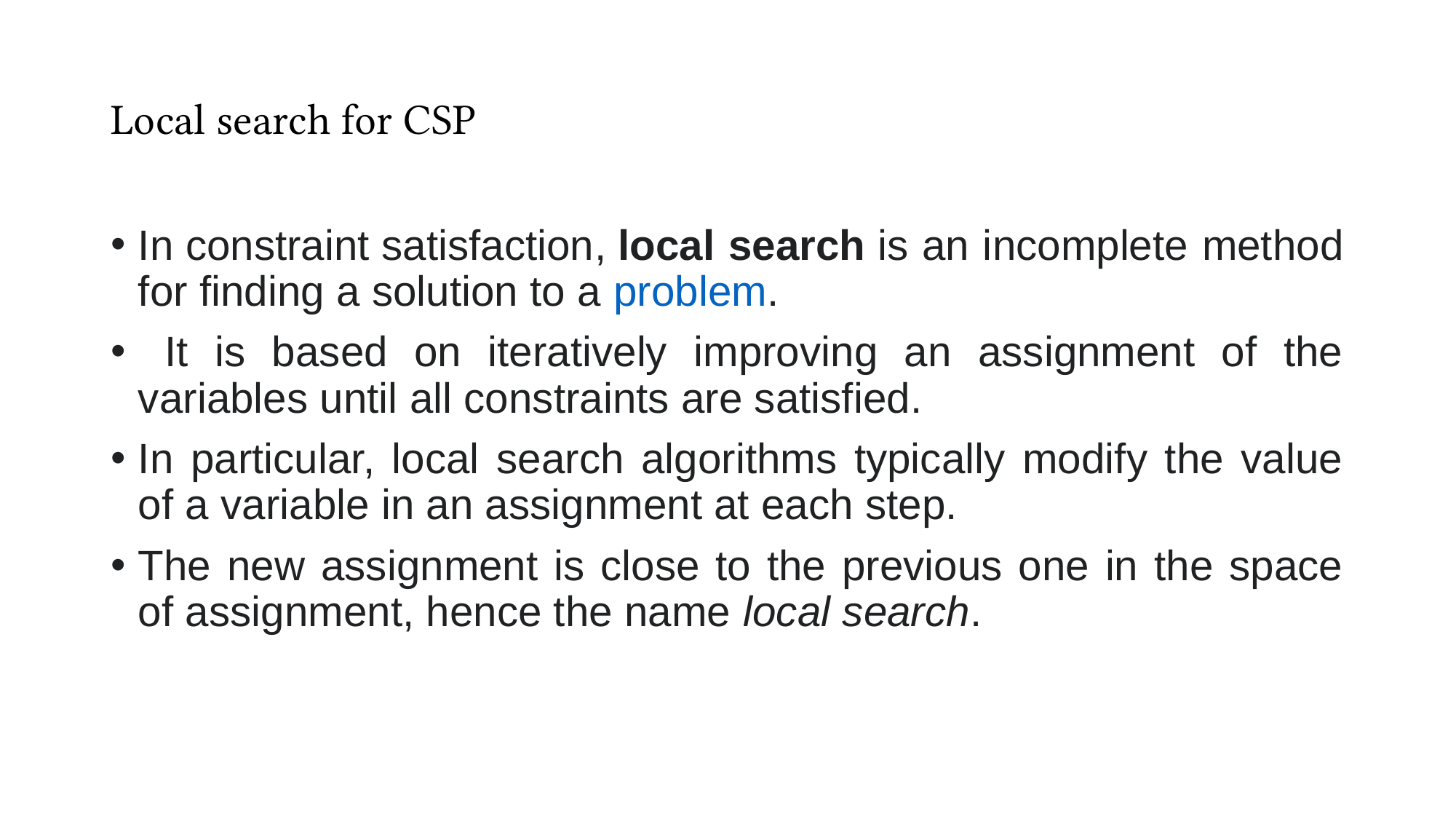

# Local search for CSP
In constraint satisfaction, local search is an incomplete method for finding a solution to a problem.
 It is based on iteratively improving an assignment of the variables until all constraints are satisfied.
In particular, local search algorithms typically modify the value of a variable in an assignment at each step.
The new assignment is close to the previous one in the space of assignment, hence the name local search.